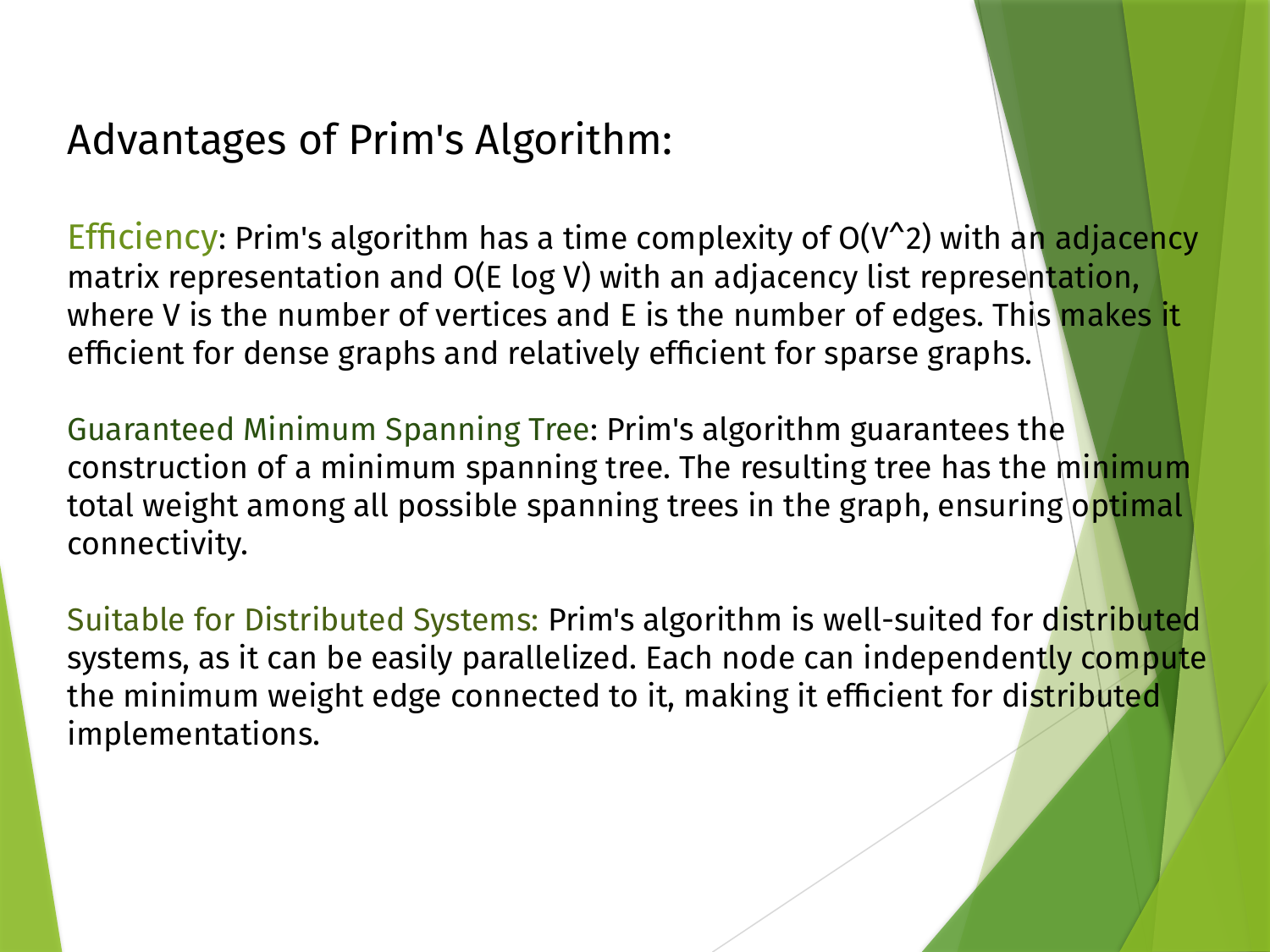

Advantages of Prim's Algorithm:

Efficiency: Prim's algorithm has a time complexity of O(V^2) with an adjacency matrix representation and O(E log V) with an adjacency list representation, where V is the number of vertices and E is the number of edges. This makes it efficient for dense graphs and relatively efficient for sparse graphs.

Guaranteed Minimum Spanning Tree: Prim's algorithm guarantees the construction of a minimum spanning tree. The resulting tree has the minimum total weight among all possible spanning trees in the graph, ensuring optimal connectivity.

Suitable for Distributed Systems: Prim's algorithm is well-suited for distributed systems, as it can be easily parallelized. Each node can independently compute the minimum weight edge connected to it, making it efficient for distributed implementations.